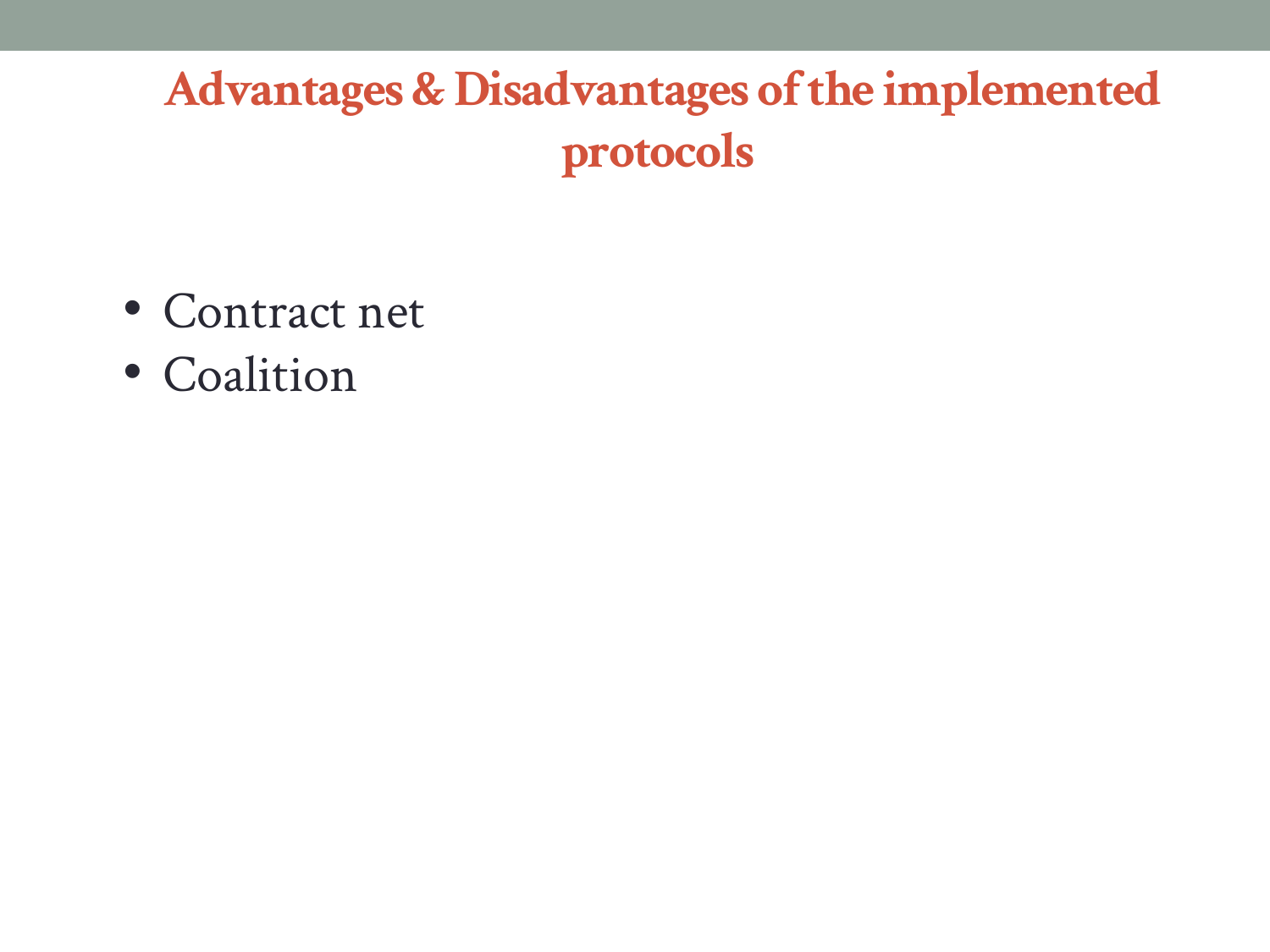

# Advantages & Disadvantages of the implemented protocols
Contract net
Coalition